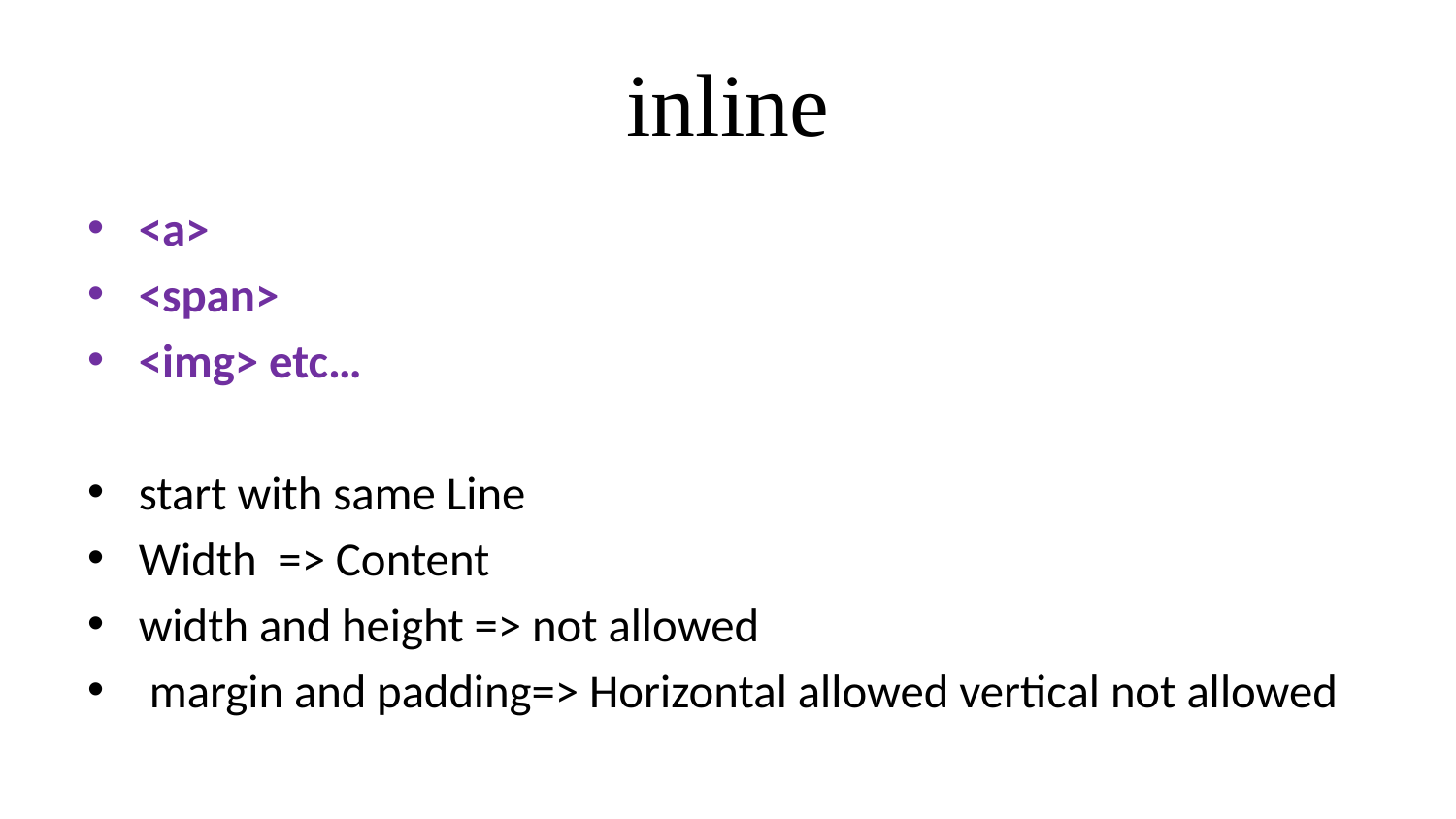

# inline
<a>
<span>
<img> etc…

start with same Line
Width  => Content
width and height => not allowed
 margin and padding=> Horizontal allowed vertical not allowed